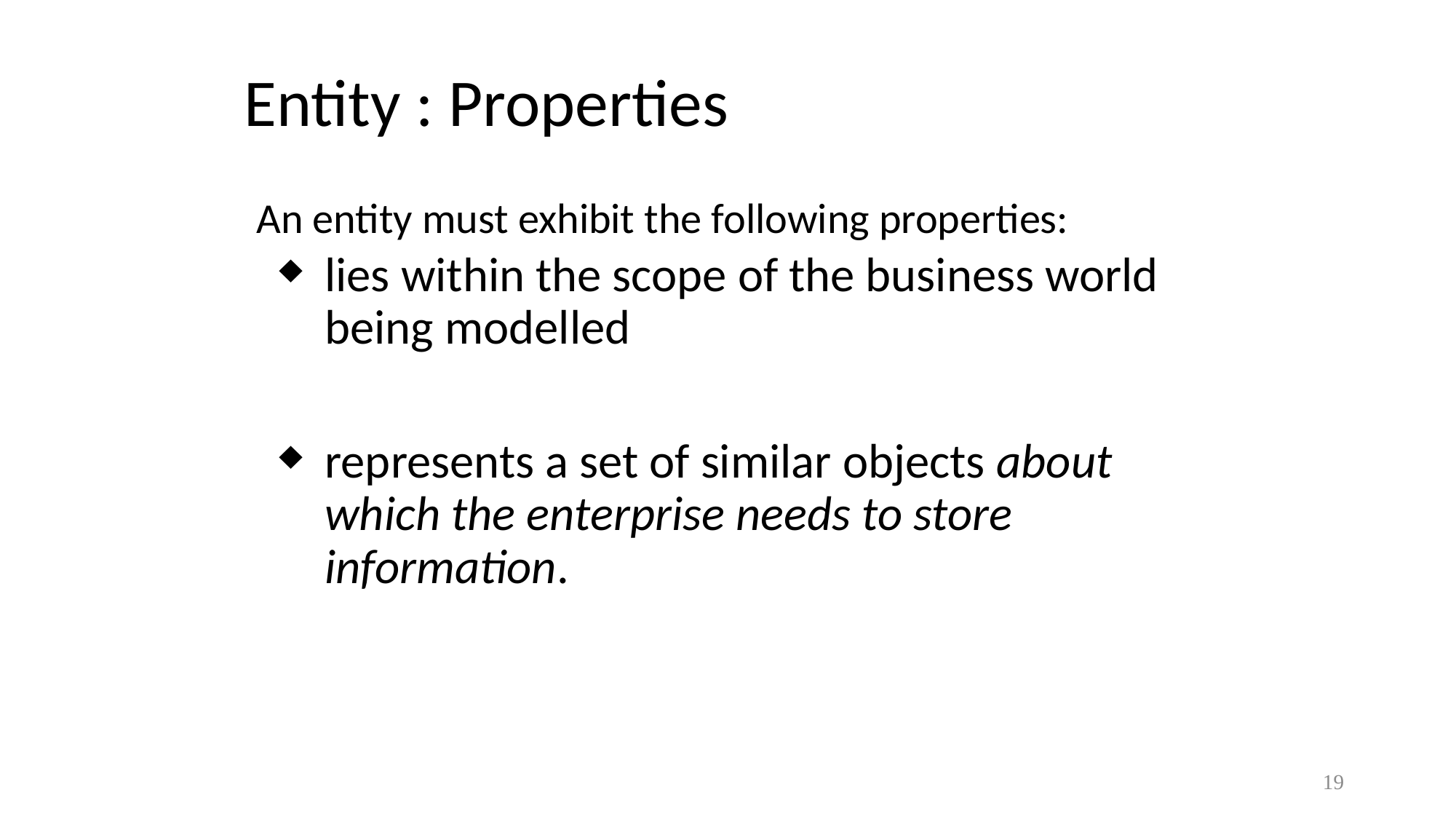

# Entity : Properties
An entity must exhibit the following properties:
lies within the scope of the business world being modelled

represents a set of similar objects about which the enterprise needs to store information.

19